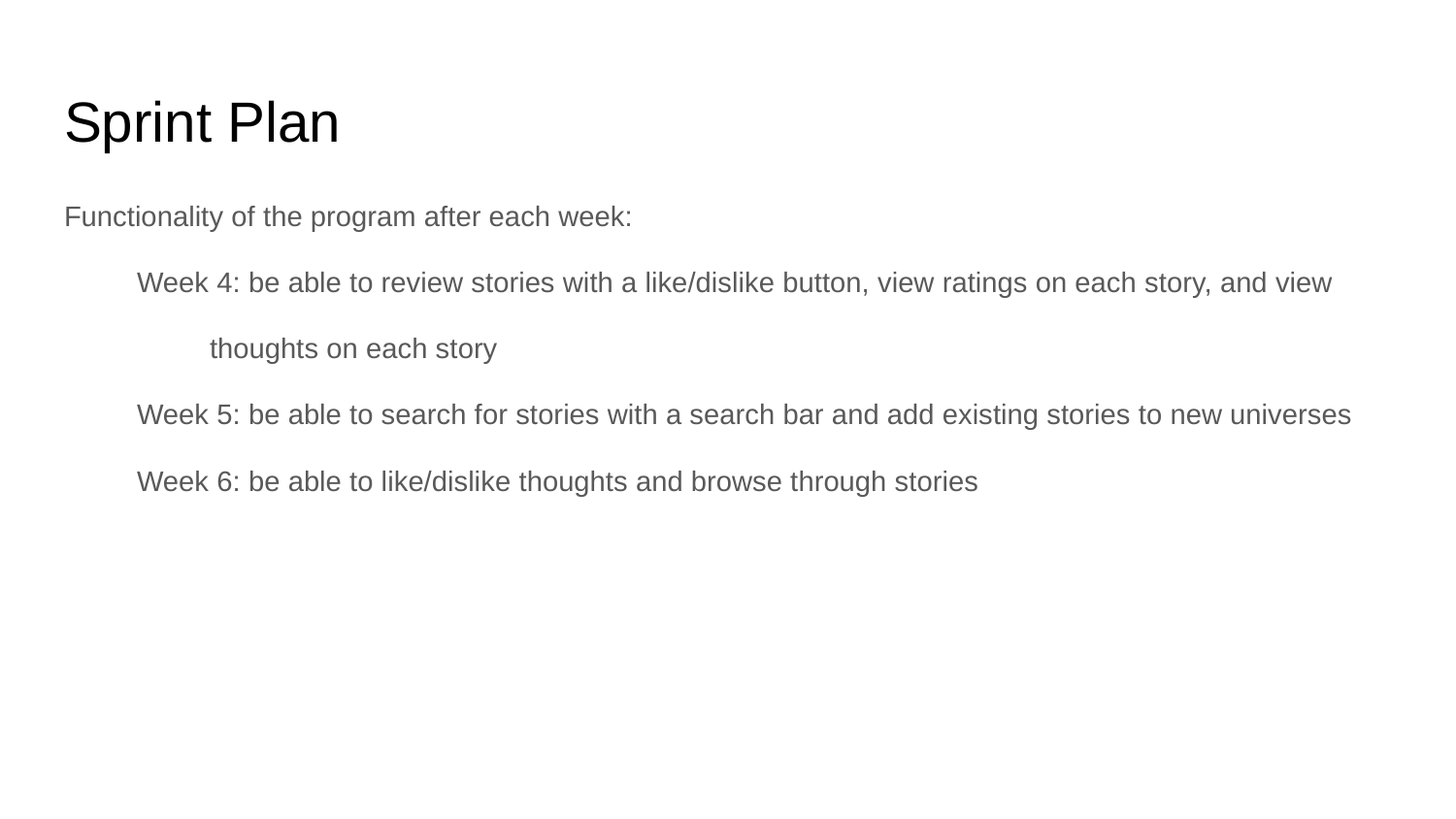

# Sprint Plan
Functionality of the program after each week:
Week 4: be able to review stories with a like/dislike button, view ratings on each story, and view
thoughts on each story
Week 5: be able to search for stories with a search bar and add existing stories to new universes
Week 6: be able to like/dislike thoughts and browse through stories